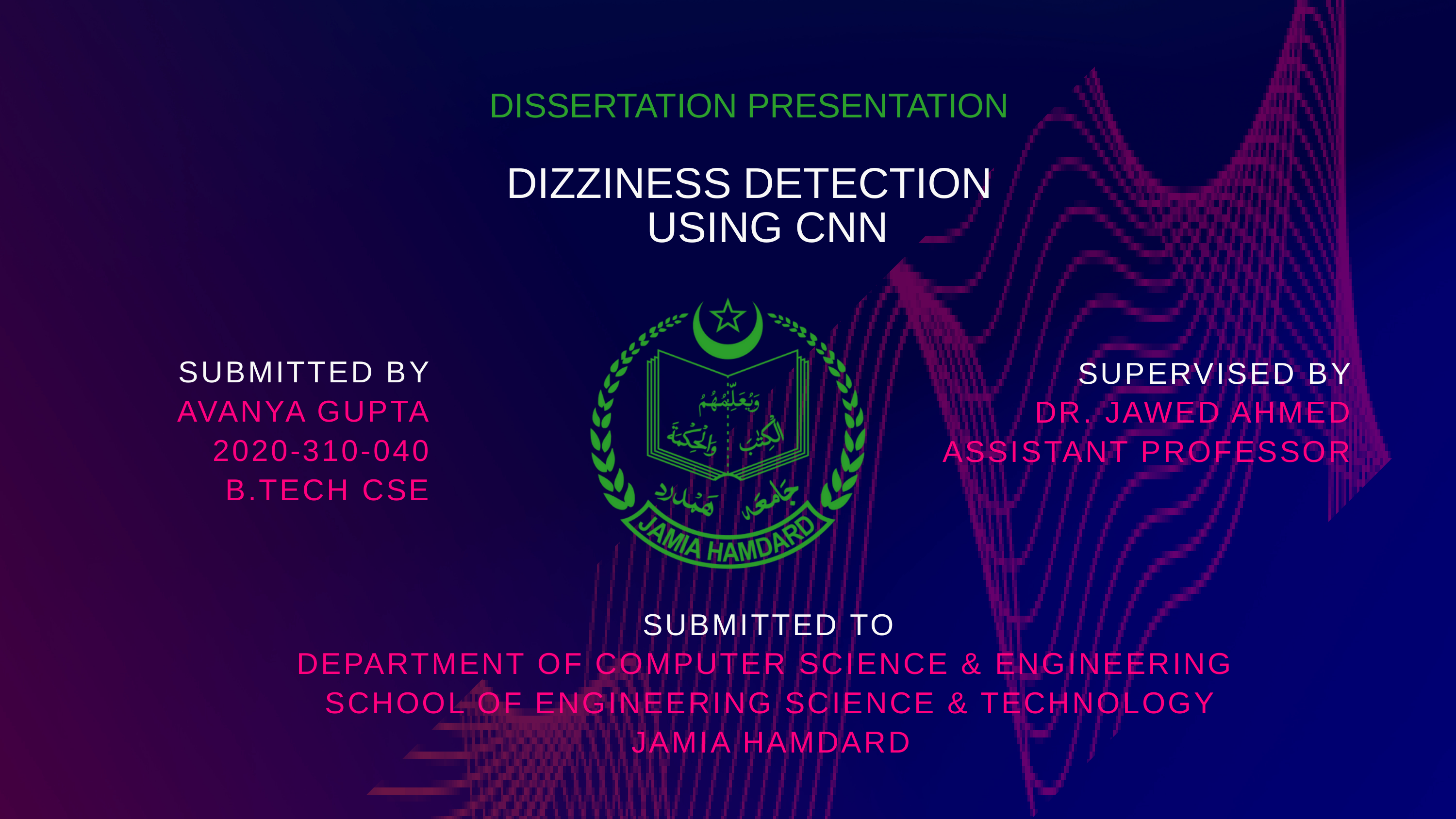

DISSERTATION PRESENTATION
DIZZINESS DETECTION    USING CNN

SUBMITTED BY
AVANYA GUPTA
2020-310-040
B.TECH CSE
SUPERVISED BY
DR. JAWED AHMED
 ASSISTANT PROFESSOR
                                 SUBMITTED TO
DEPARTMENT OF COMPUTER SCIENCE & ENGINEERING
SCHOOL OF ENGINEERING SCIENCE & TECHNOLOGY
                                JAMIA HAMDARD